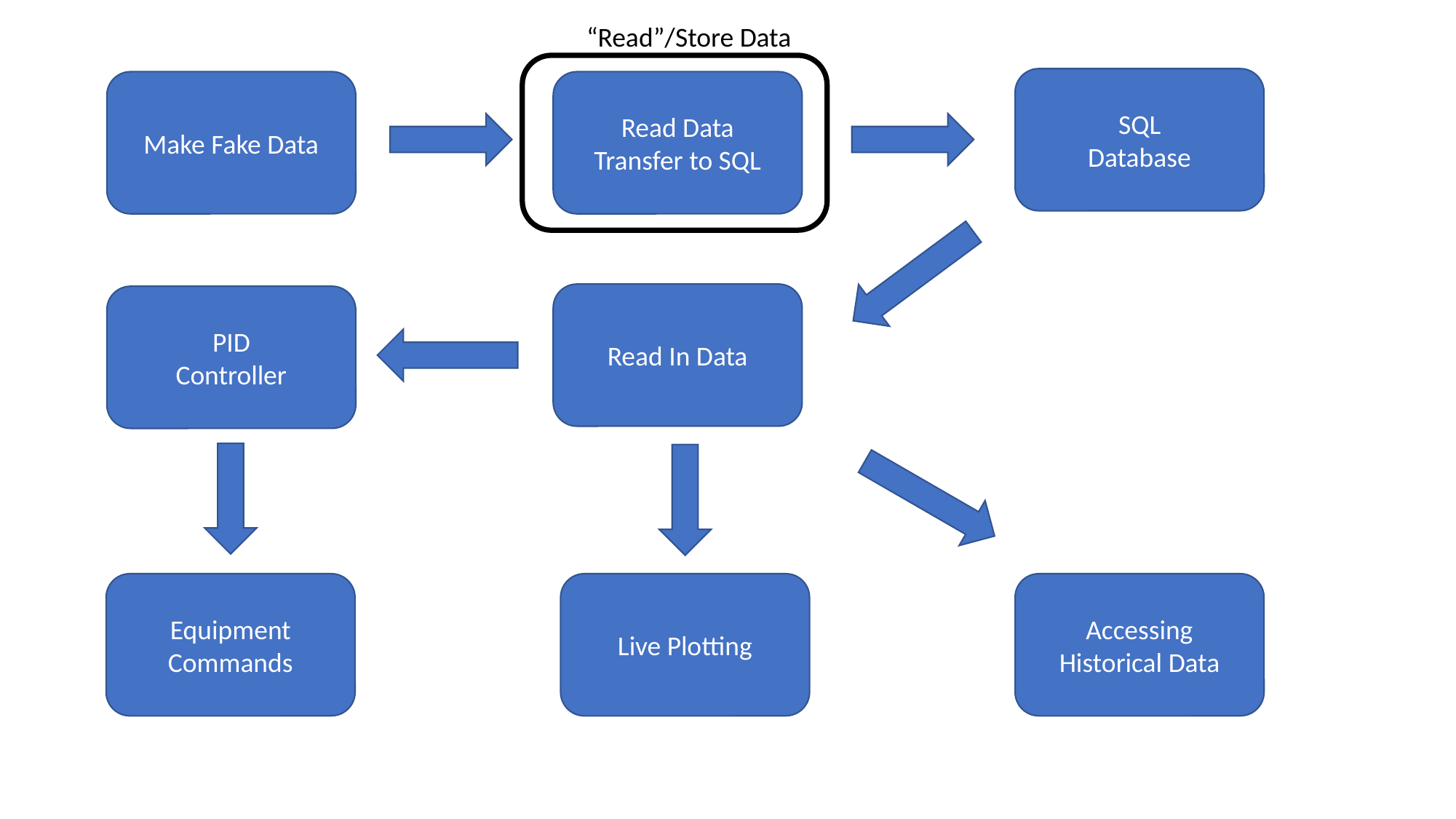

“Read”/Store Data

SQL
Database
Make Fake Data
Read Data
Transfer to SQL

Read In Data
PID
Controller

Equipment Commands
Live Plotting
Accessing Historical Data